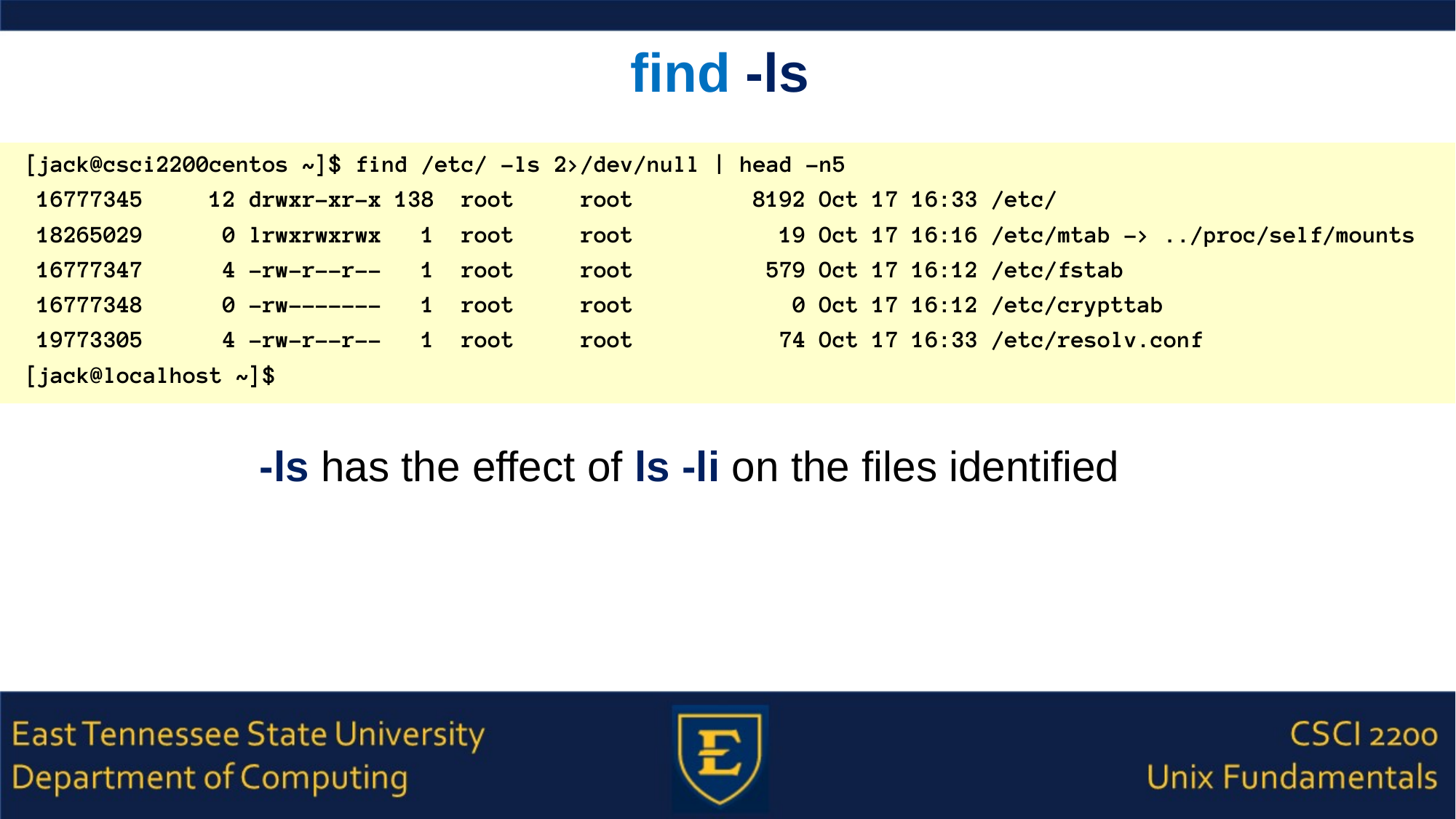

# find -ls
[jack@csci2200centos ~]$ find /etc/ -ls 2>/dev/null | head -n5
 16777345     12 drwxr-xr-x 138  root     root         8192 Oct 17 16:33 /etc/
 18265029      0 lrwxrwxrwx   1  root     root           19 Oct 17 16:16 /etc/mtab -> ../proc/self/mounts
 16777347      4 -rw-r--r--   1  root     root          579 Oct 17 16:12 /etc/fstab
 16777348      0 -rw-------   1  root     root            0 Oct 17 16:12 /etc/crypttab
 19773305      4 -rw-r--r--   1  root     root           74 Oct 17 16:33 /etc/resolv.conf
[jack@localhost ~]$

-ls has the effect of ls -li on the files identified